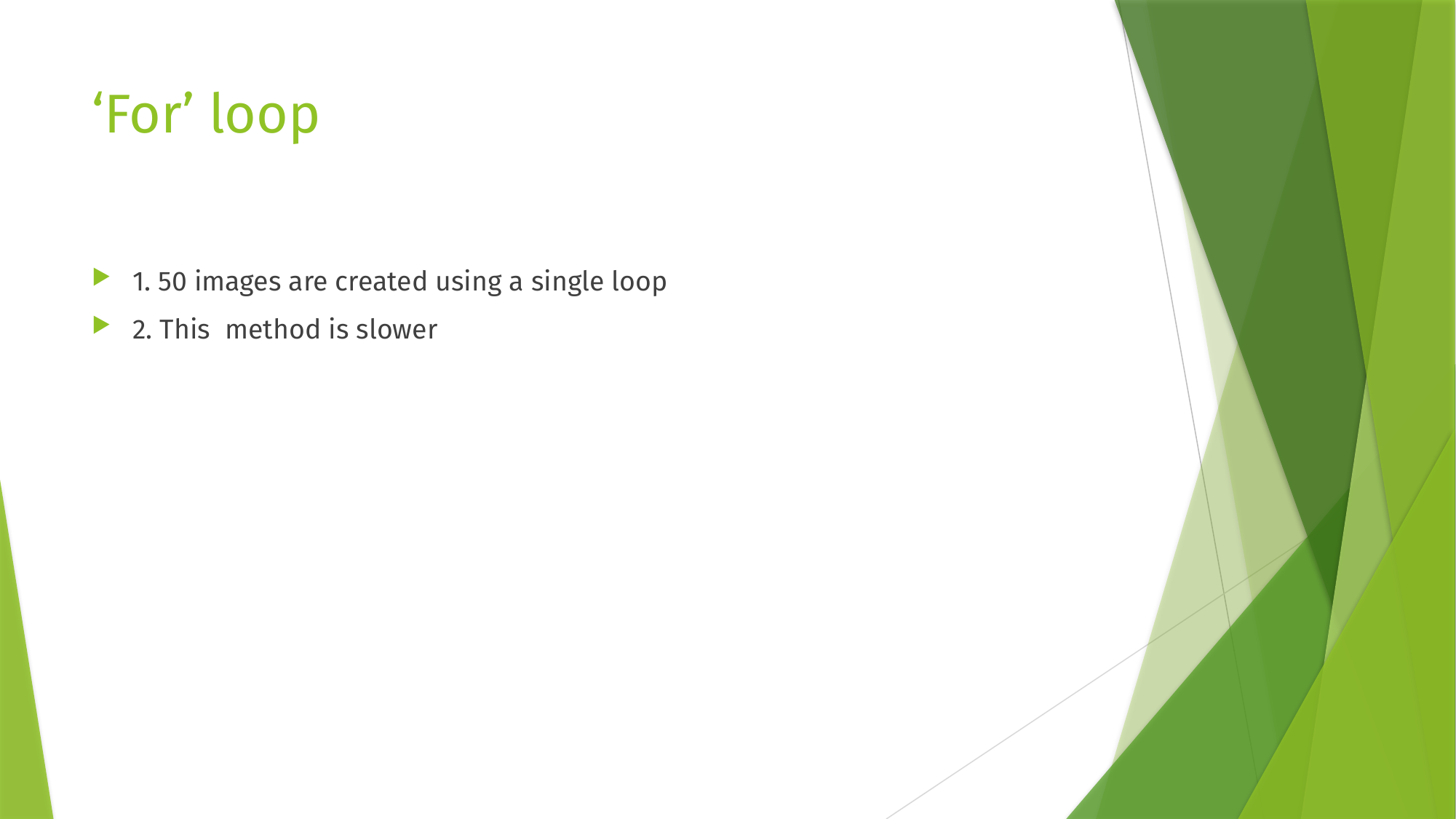

# ‘For’ loop
1. 50 images are created using a single loop
2. This  method is slower